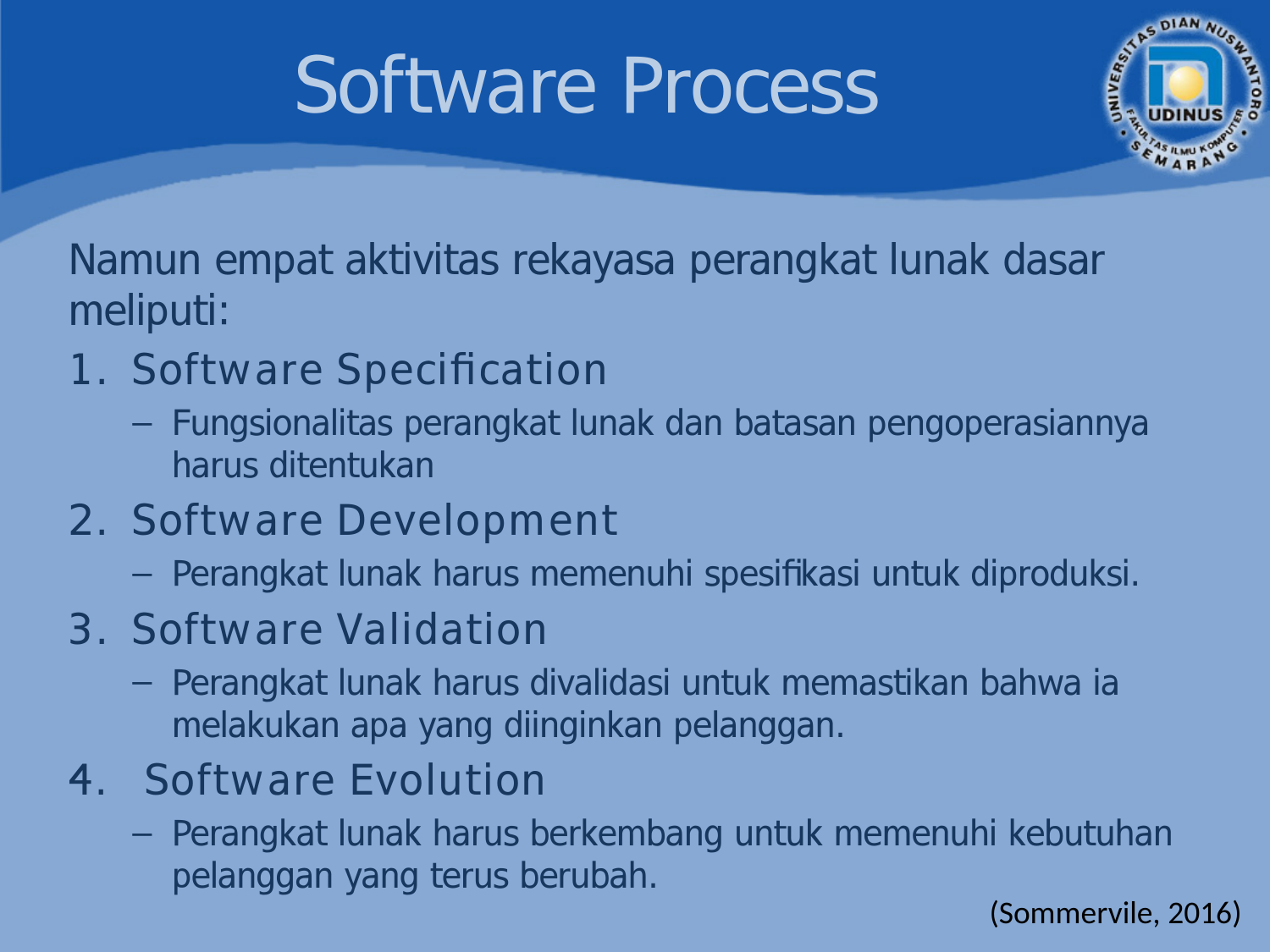

# Software Process
Namun empat aktivitas rekayasa perangkat lunak dasar meliputi:
Software Specification
Fungsionalitas perangkat lunak dan batasan pengoperasiannya harus ditentukan
Software Development
Perangkat lunak harus memenuhi spesifikasi untuk diproduksi.
Software Validation
Perangkat lunak harus divalidasi untuk memastikan bahwa ia melakukan apa yang diinginkan pelanggan.
 Software Evolution
Perangkat lunak harus berkembang untuk memenuhi kebutuhan pelanggan yang terus berubah.
(Sommervile, 2016)